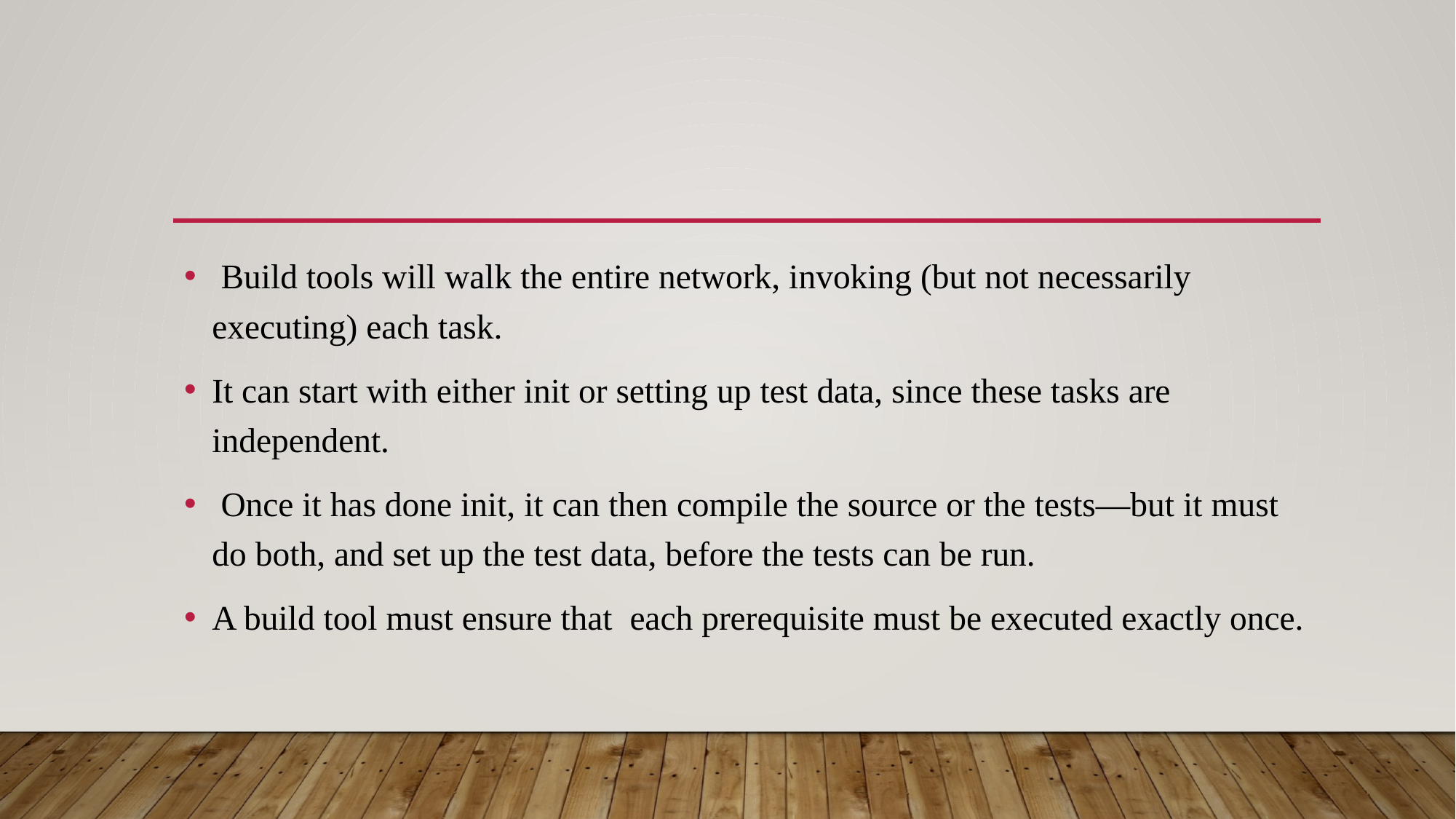

#
 Build tools will walk the entire network, invoking (but not necessarily executing) each task.
It can start with either init or setting up test data, since these tasks are independent.
 Once it has done init, it can then compile the source or the tests—but it must do both, and set up the test data, before the tests can be run.
A build tool must ensure that  each prerequisite must be executed exactly once.